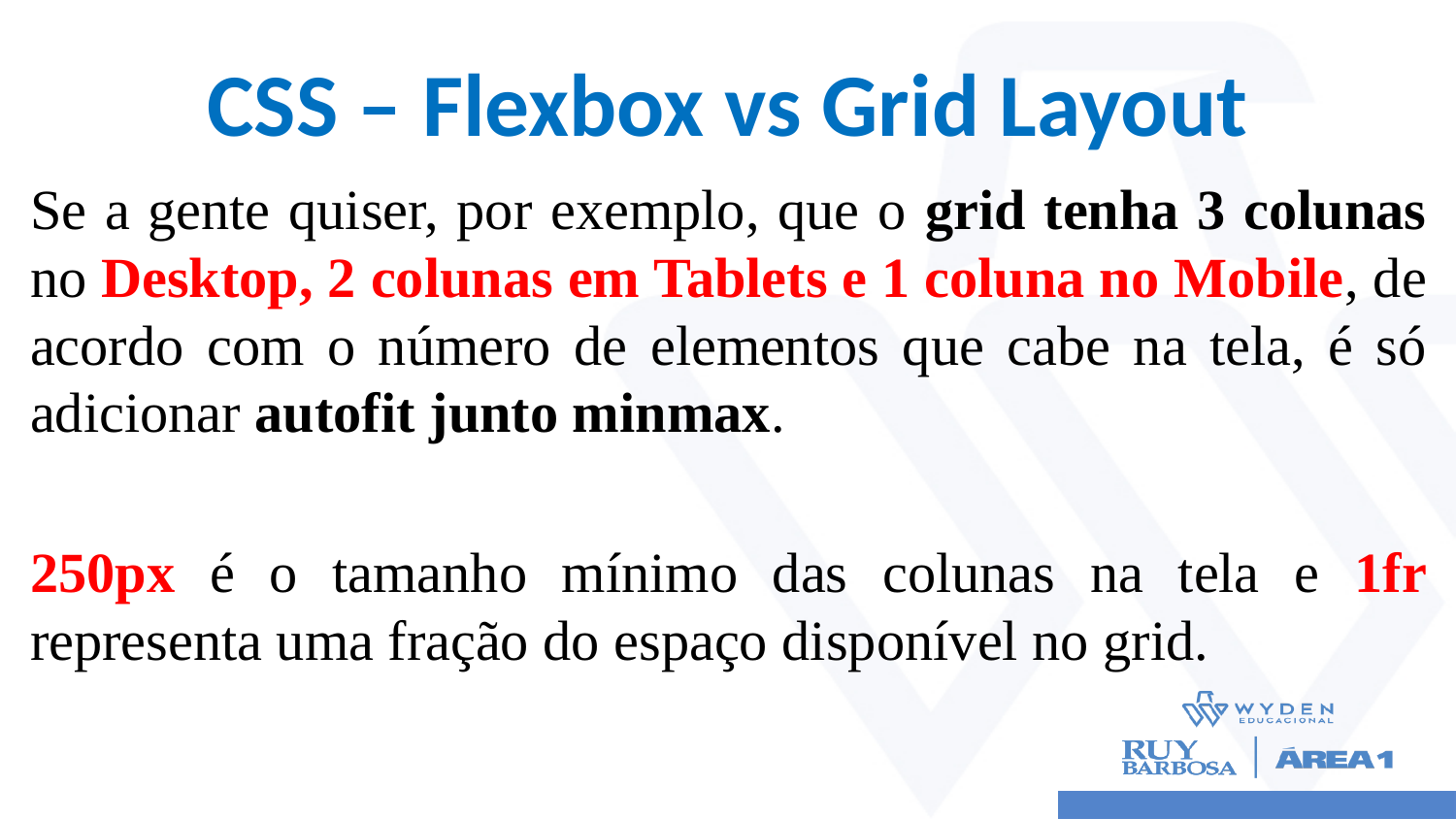

# CSS – Flexbox vs Grid Layout
Se a gente quiser, por exemplo, que o grid tenha 3 colunas no Desktop, 2 colunas em Tablets e 1 coluna no Mobile, de acordo com o número de elementos que cabe na tela, é só adicionar autofit junto minmax.

250px é o tamanho mínimo das colunas na tela e 1fr representa uma fração do espaço disponível no grid.